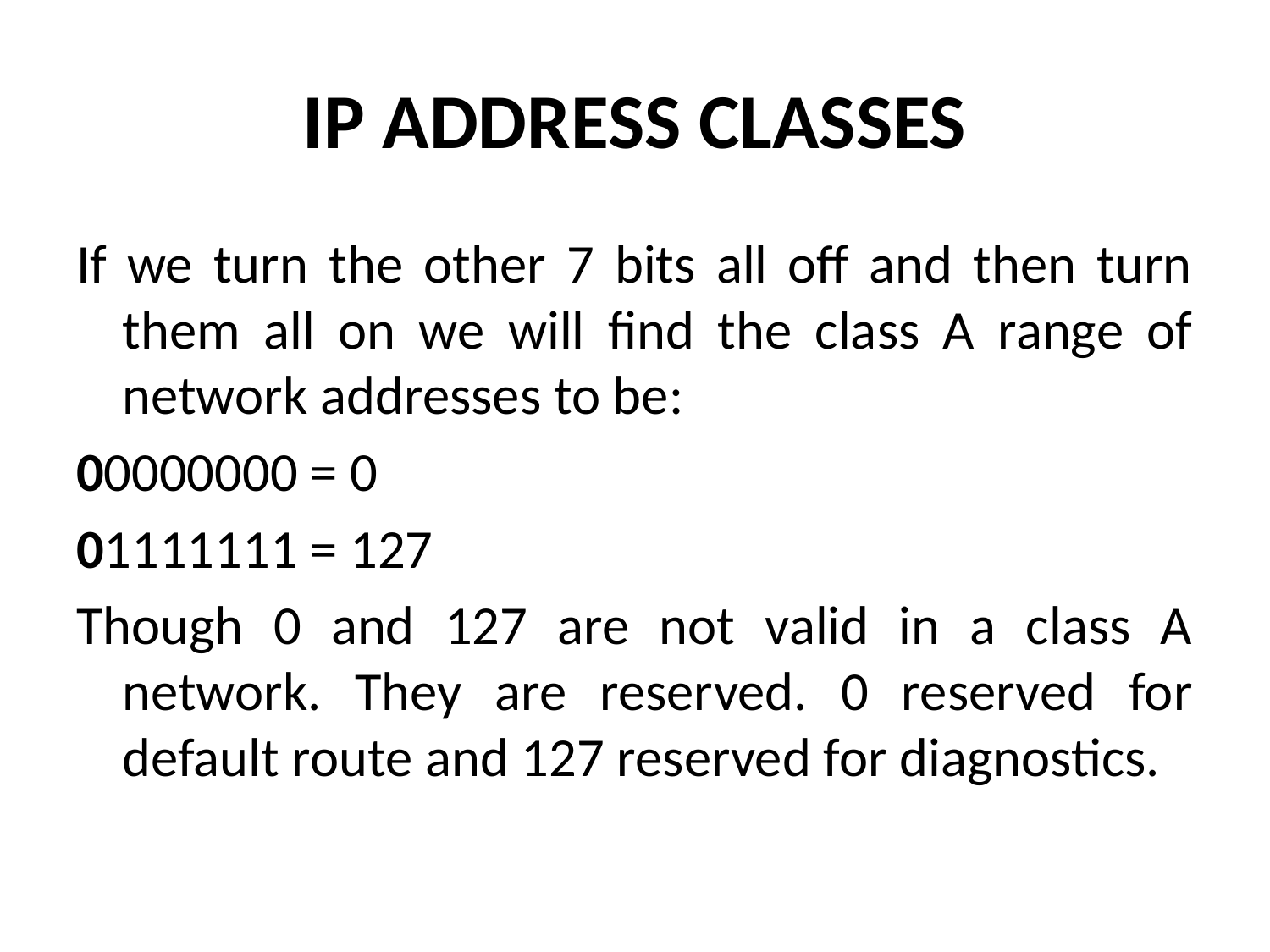

# IP ADDRESS CLASSES
If we turn the other 7 bits all off and then turn them all on we will find the class A range of network addresses to be:
00000000 = 0
01111111 = 127
Though 0 and 127 are not valid in a class A network. They are reserved. 0 reserved for default route and 127 reserved for diagnostics.